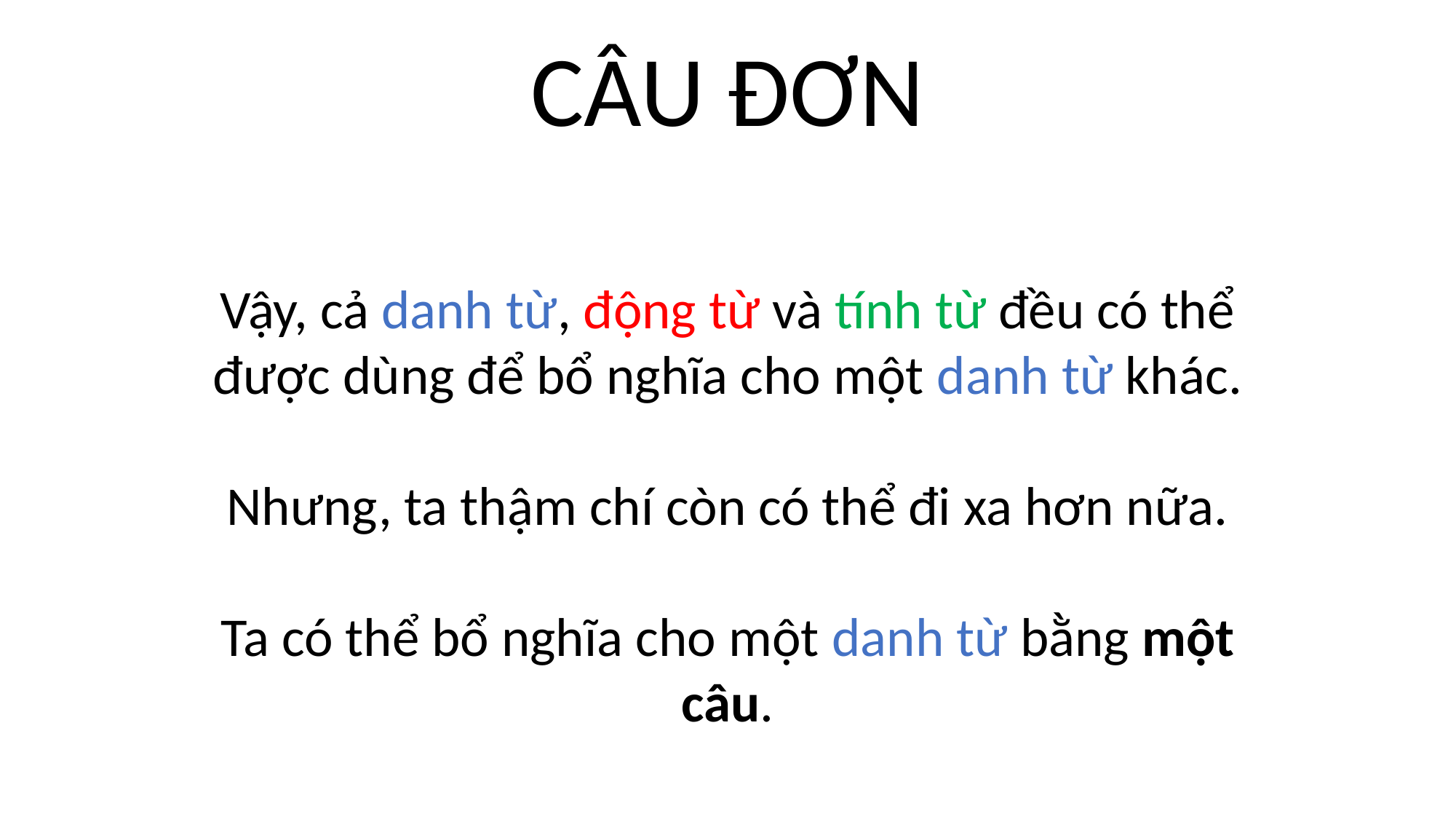

CÂU ĐƠN
Vậy, cả danh từ, động từ và tính từ đều có thể được dùng để bổ nghĩa cho một danh từ khác.

Nhưng, ta thậm chí còn có thể đi xa hơn nữa.

Ta có thể bổ nghĩa cho một danh từ bằng một câu.